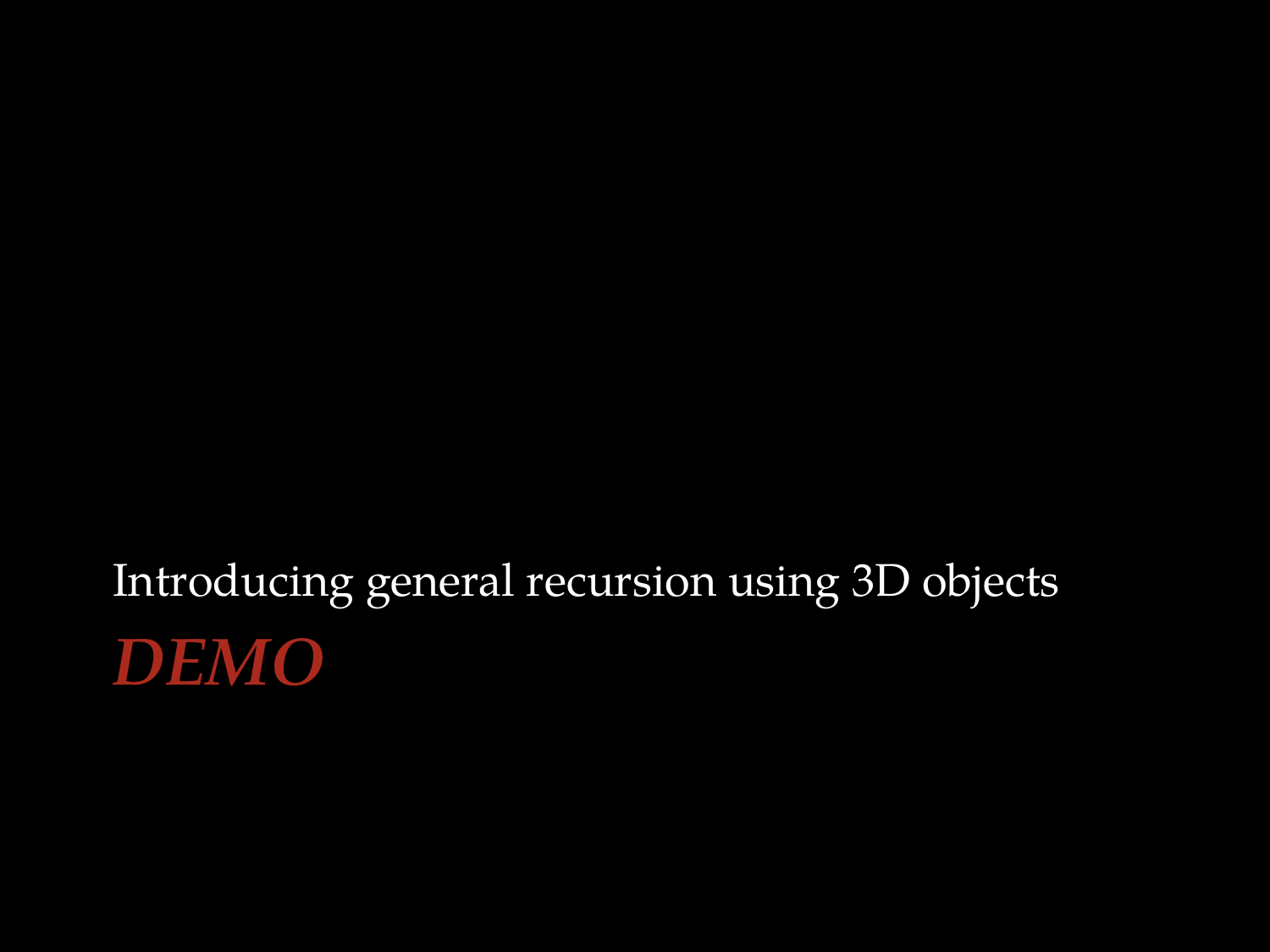

Introducing general recursion using 3D objects
# DEMO